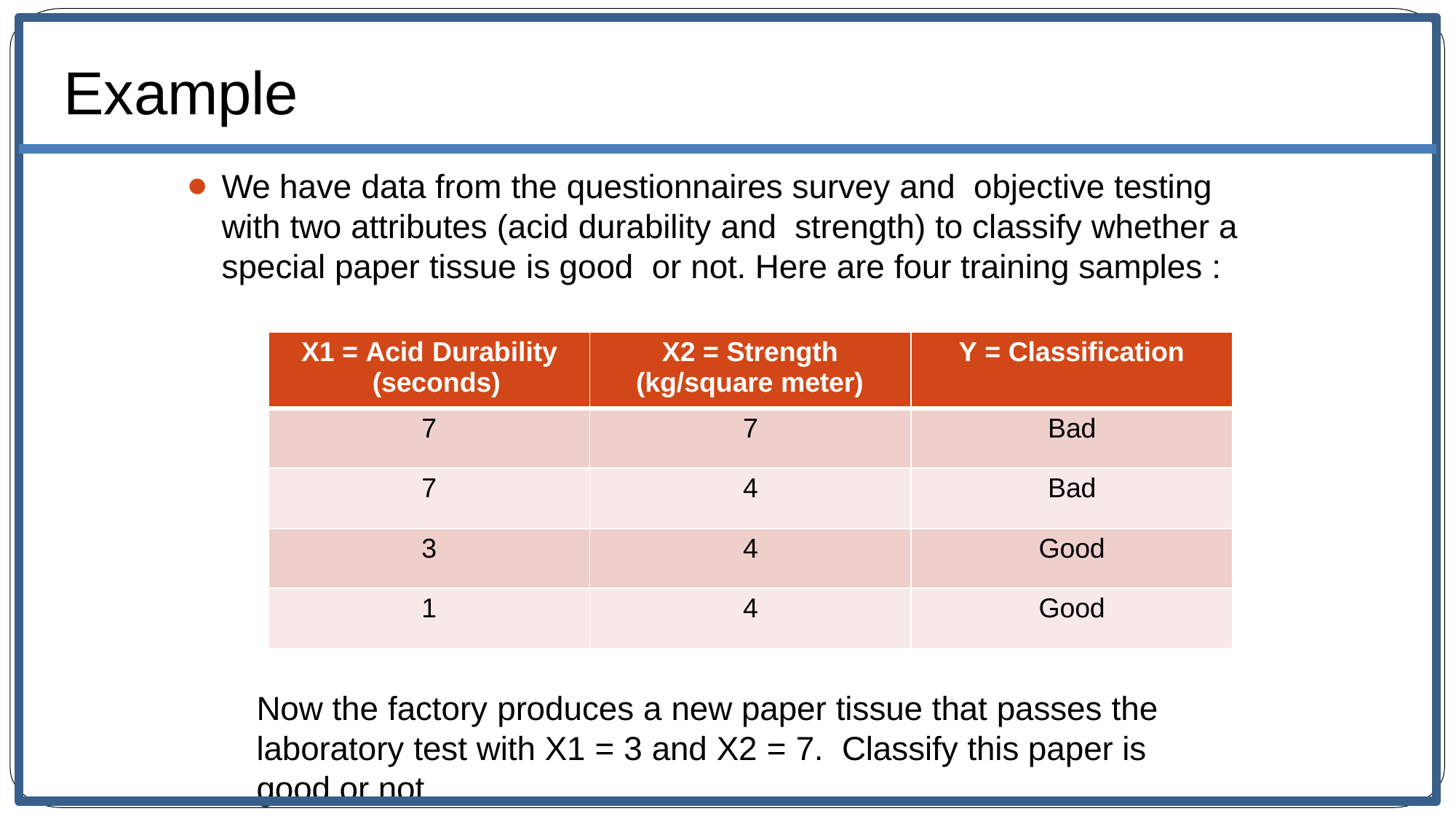

# Example
We have data from the questionnaires survey and  objective testing with two attributes (acid durability and  strength) to classify whether a special paper tissue is good  or not. Here are four training samples :
| X1 = Acid Durability (seconds) | X2 = Strength (kg/square meter) | Y = Classification |
| --- | --- | --- |
| 7 | 7 | Bad |
| 7 | 4 | Bad |
| 3 | 4 | Good |
| 1 | 4 | Good |
Now the factory produces a new paper tissue that passes the  laboratory test with X1 = 3 and X2 = 7.  Classify this paper is good or not .